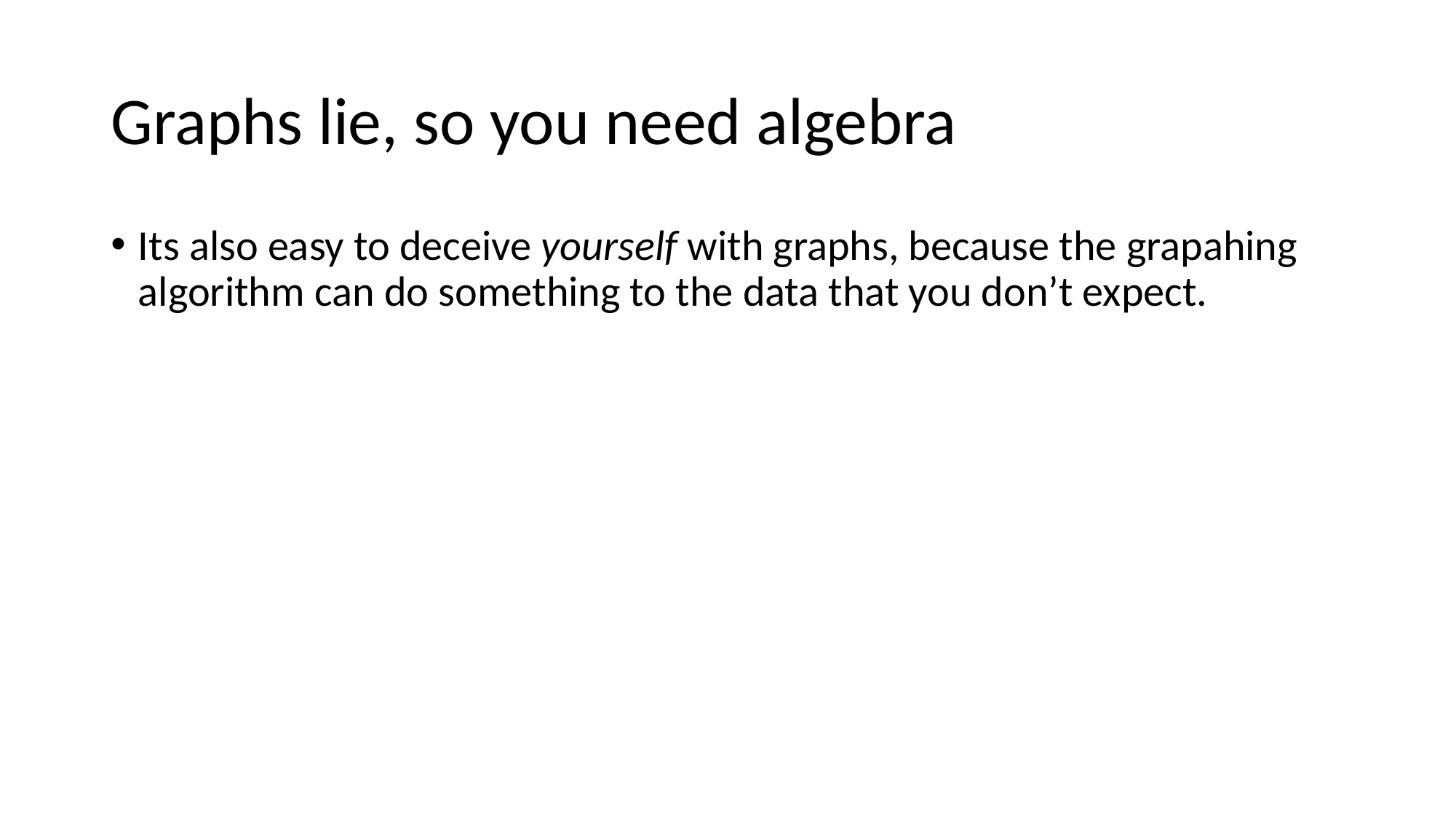

# Graphs lie, so you need algebra
Its also easy to deceive yourself with graphs, because the grapahing algorithm can do something to the data that you don’t expect.